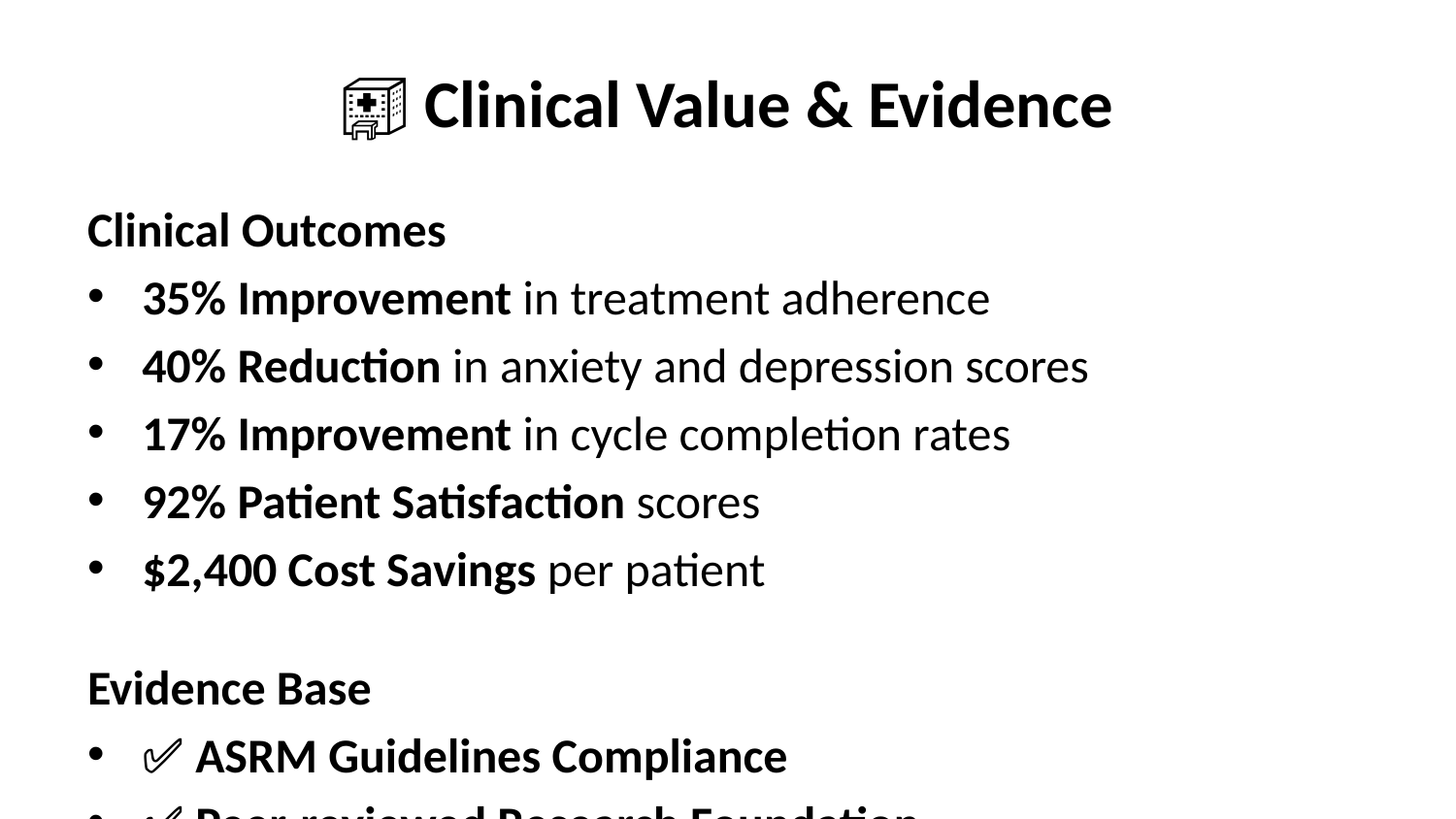

# 🏥 Clinical Value & Evidence
Clinical Outcomes
35% Improvement in treatment adherence
40% Reduction in anxiety and depression scores
17% Improvement in cycle completion rates
92% Patient Satisfaction scores
$2,400 Cost Savings per patient
Evidence Base
✅ ASRM Guidelines Compliance
✅ Peer-reviewed Research Foundation
✅ Validated Assessment Tools (DASS-21, FertiQoL)
✅ Clinical Decision Support algorithms